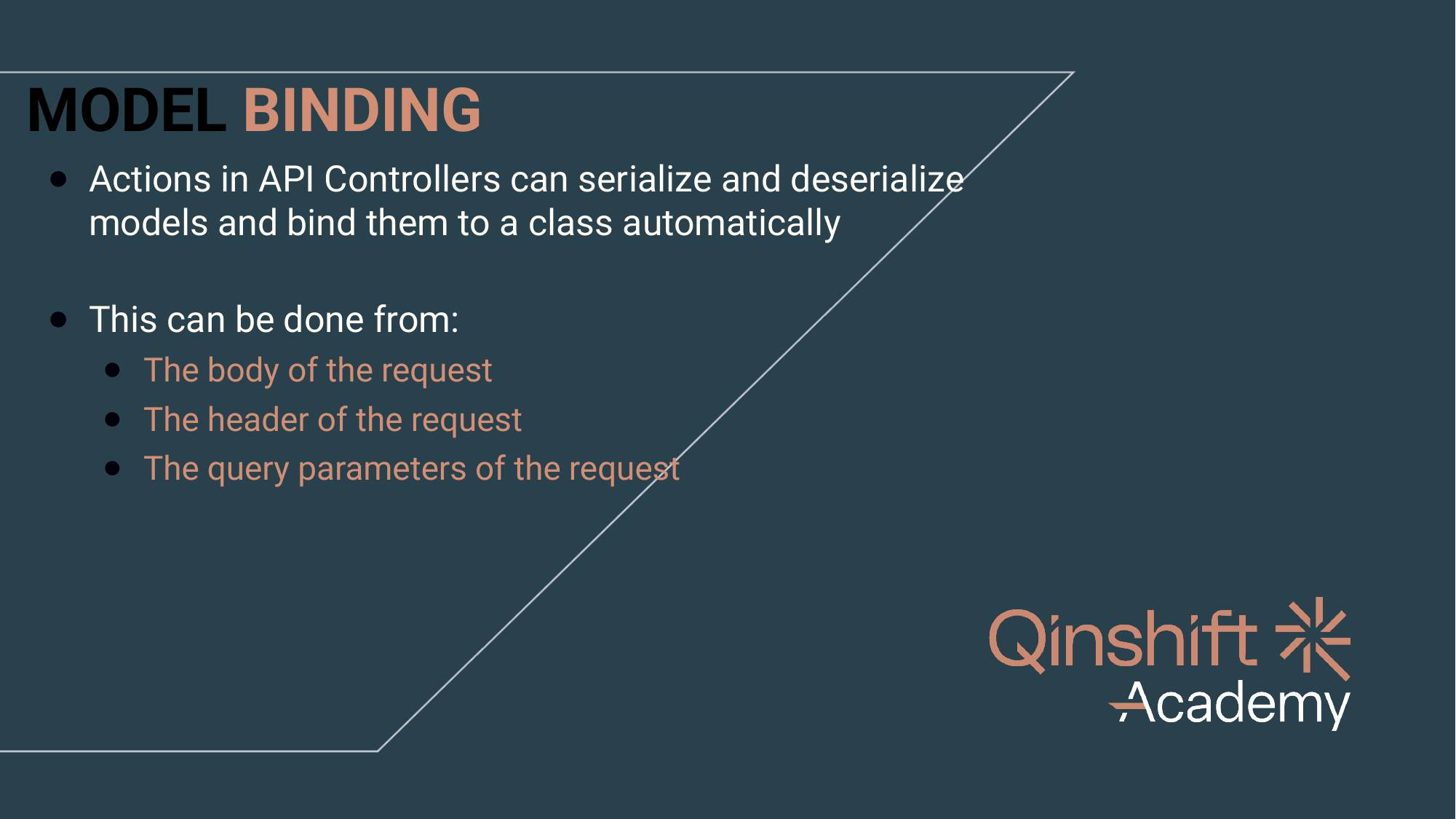

MODEL BINDING
Actions in API Controllers can serialize and deserialize
models and bind them to a class automatically
This can be done from:
The body of the request
The header of the request
The query parameters of the request